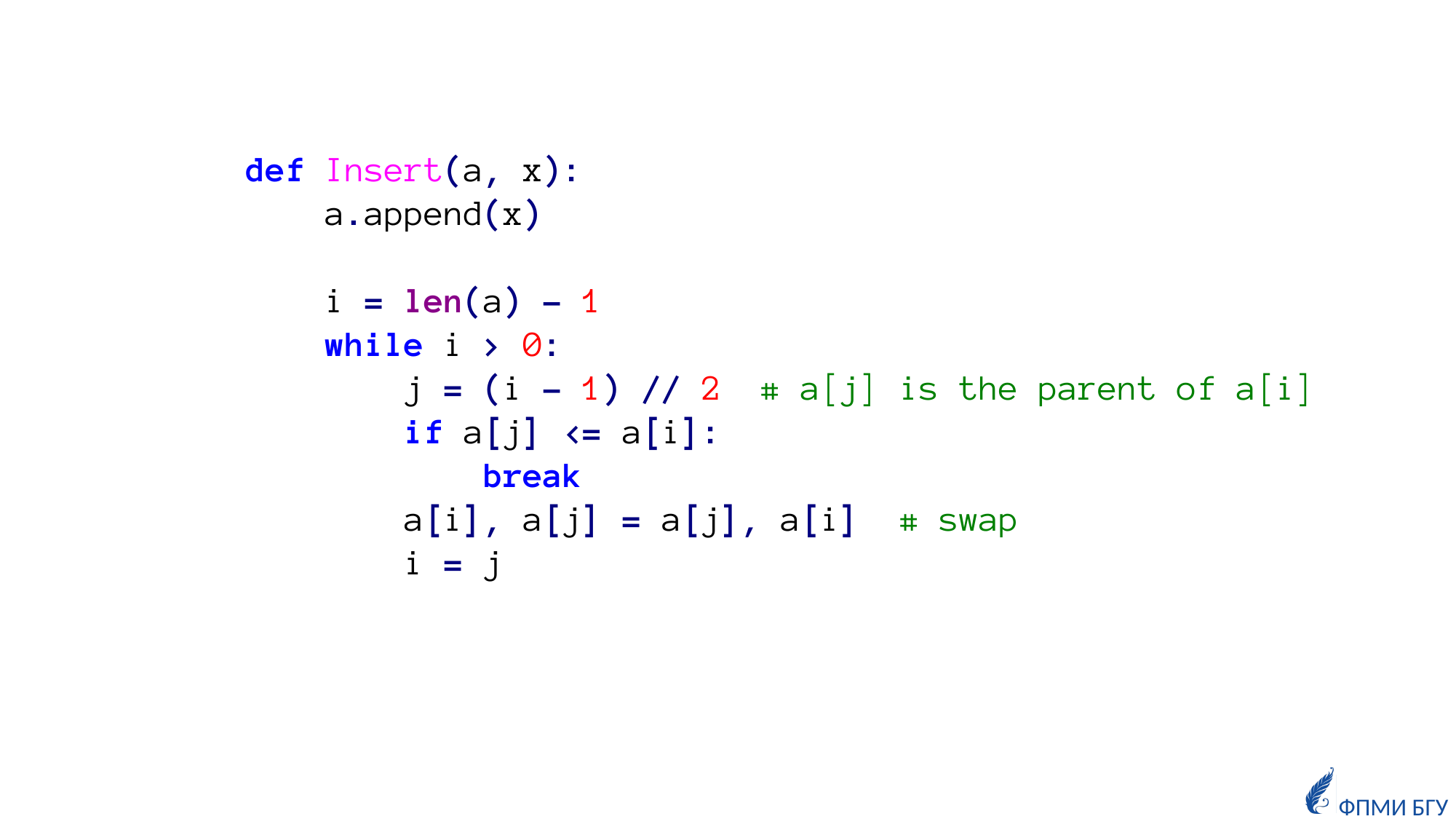

def Insert(a, x):
    a.append(x)

    i = len(a) - 1
    while i > 0:
        j = (i - 1) // 2  # a[j] is the parent of a[i]
        if a[j] <= a[i]:
            break
        a[i], a[j] = a[j], a[i]  # swap
        i = j